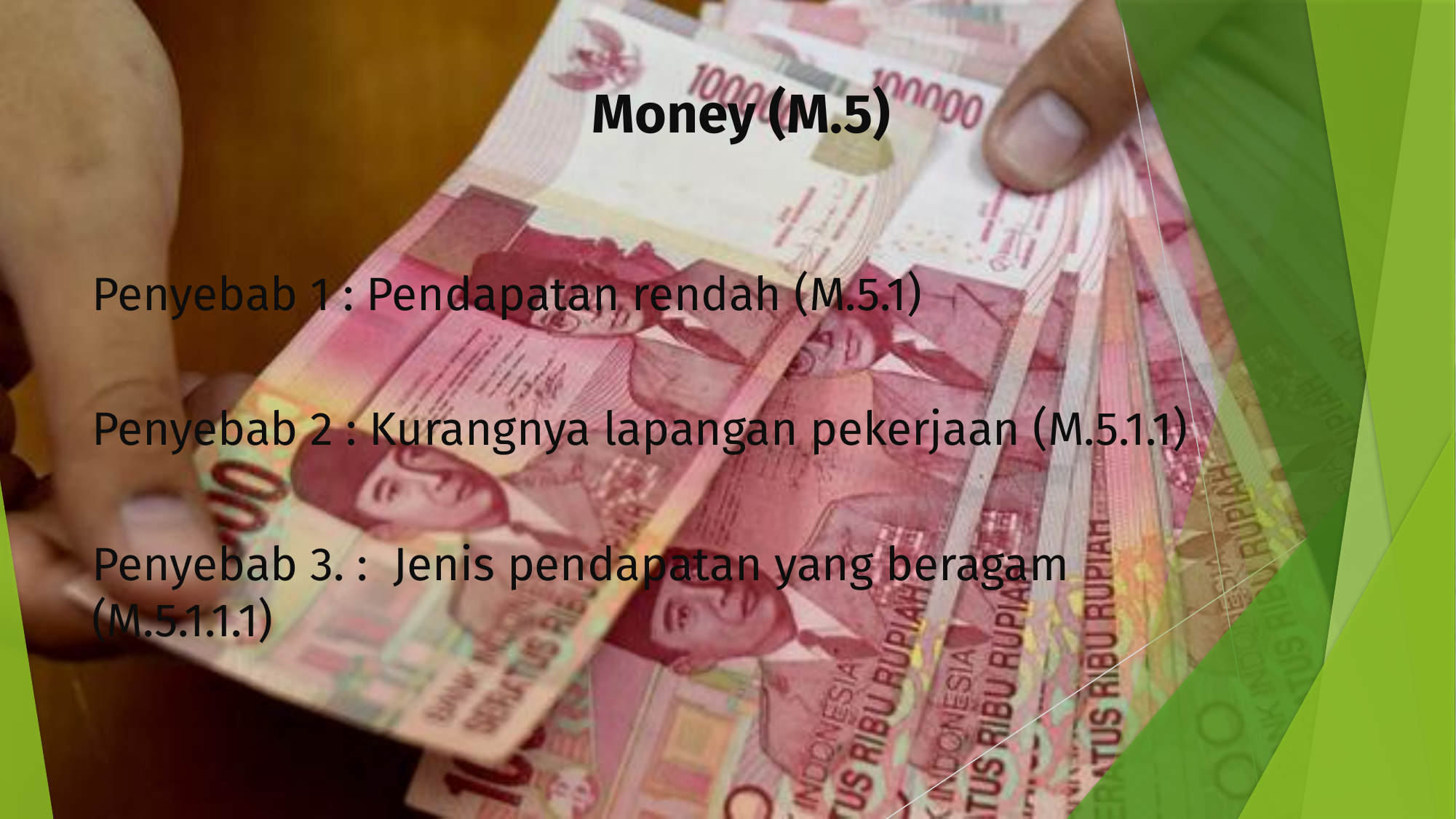

# Money (M.5)
Penyebab 1 : Pendapatan rendah (M.5.1)

Penyebab 2 : Kurangnya lapangan pekerjaan (M.5.1.1)

Penyebab 3. :  Jenis pendapatan yang beragam 			          						(M.5.1.1.1)